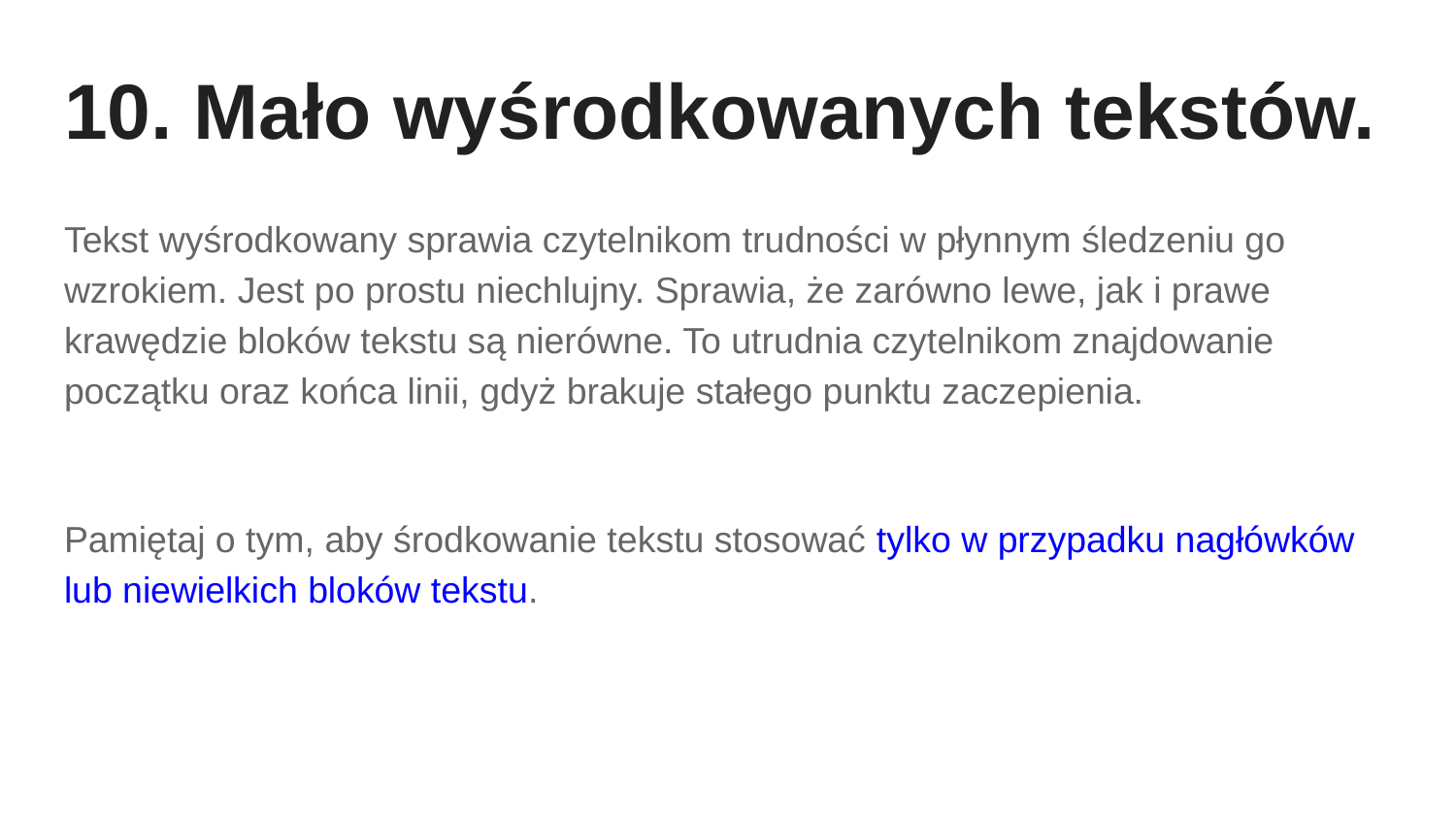

# 10. Mało wyśrodkowanych tekstów.
Tekst wyśrodkowany sprawia czytelnikom trudności w płynnym śledzeniu go wzrokiem. Jest po prostu niechlujny. Sprawia, że zarówno lewe, jak i prawe krawędzie bloków tekstu są nierówne. To utrudnia czytelnikom znajdowanie początku oraz końca linii, gdyż brakuje stałego punktu zaczepienia.

Pamiętaj o tym, aby środkowanie tekstu stosować tylko w przypadku nagłówków lub niewielkich bloków tekstu.